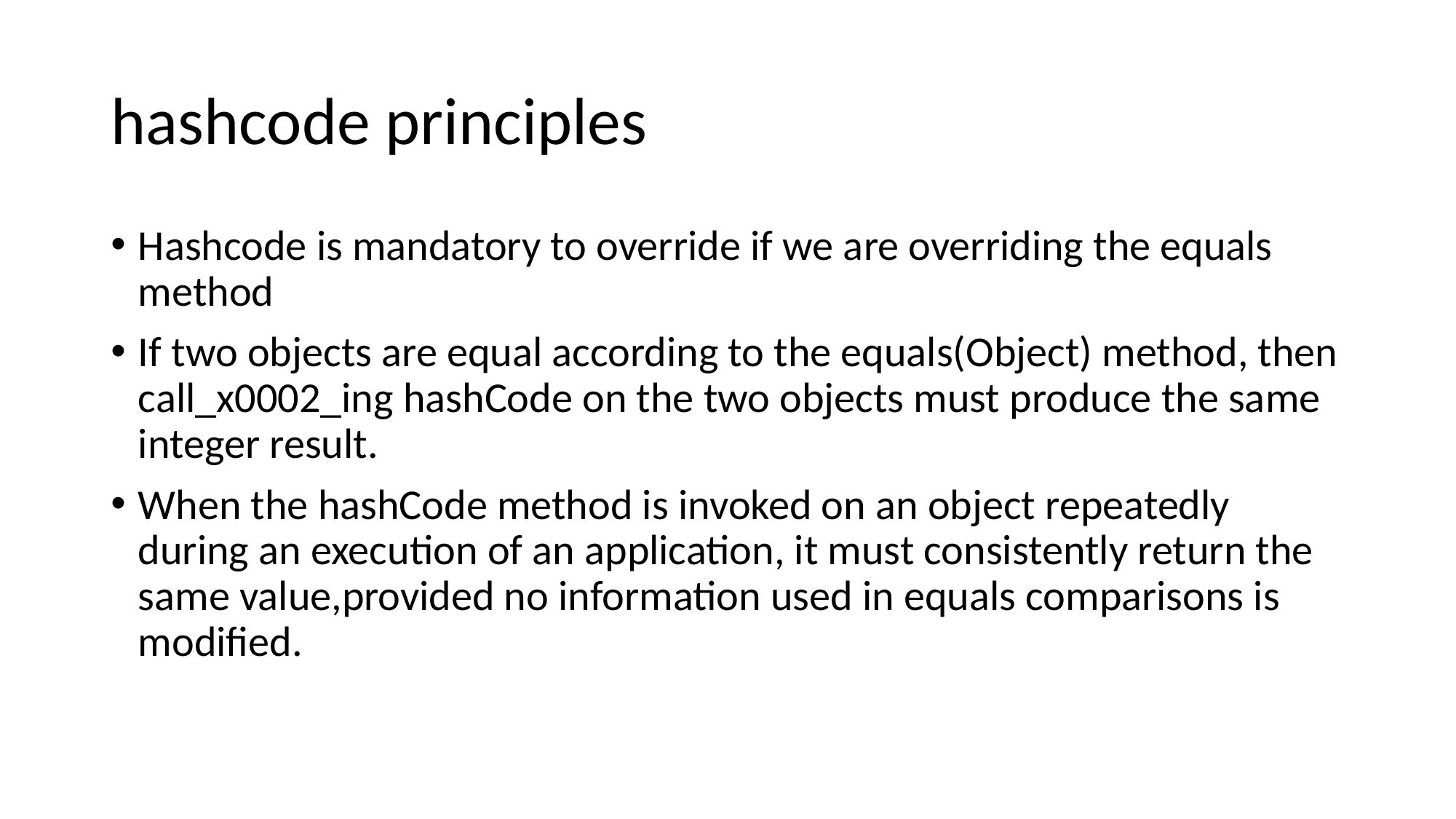

# hashcode principles
Hashcode is mandatory to override if we are overriding the equals method
If two objects are equal according to the equals(Object) method, then call_x0002_ing hashCode on the two objects must produce the same integer result.
When the hashCode method is invoked on an object repeatedly during an execution of an application, it must consistently return the same value,provided no information used in equals comparisons is modified.